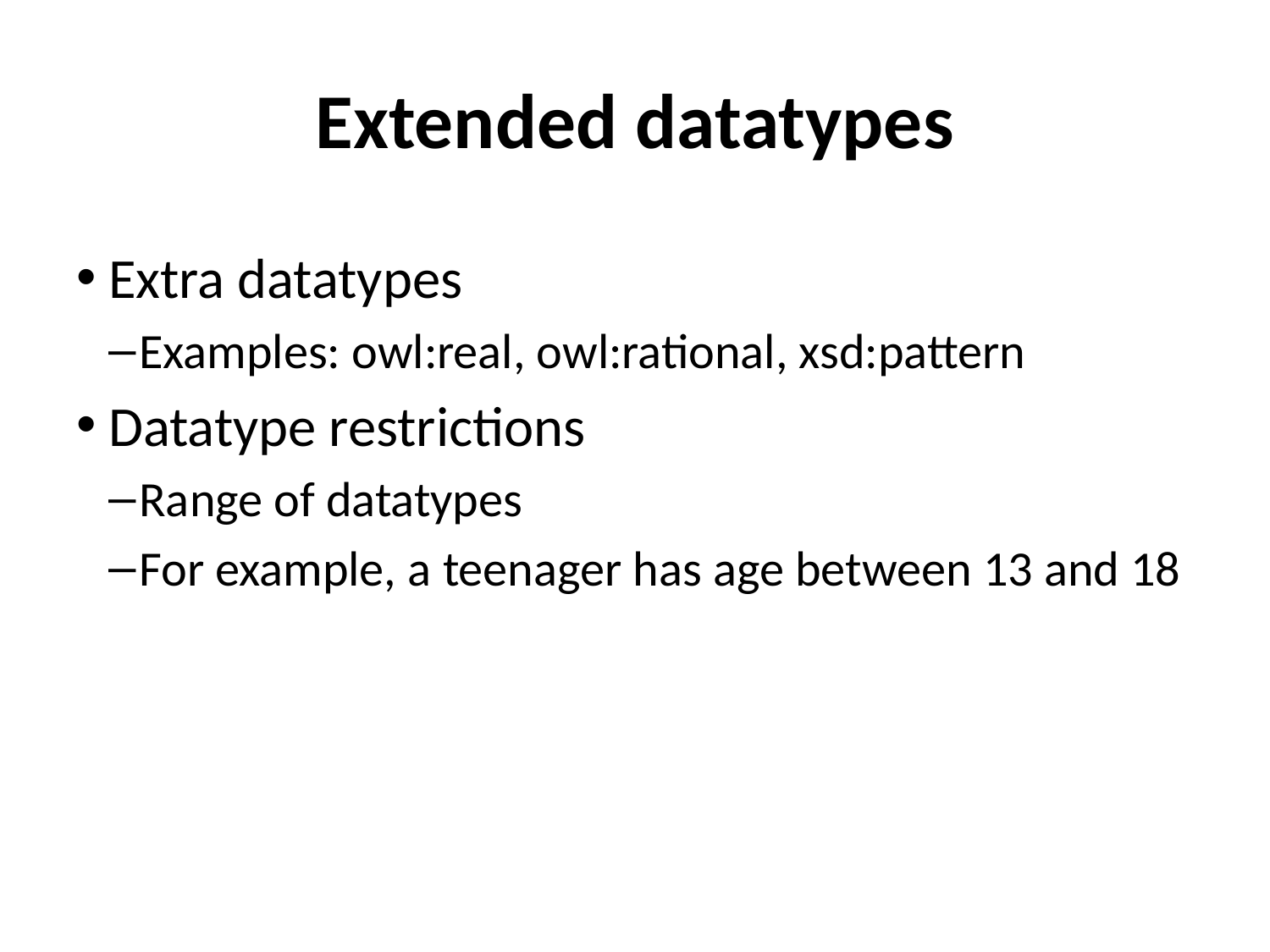

# Extended datatypes
Extra datatypes
Examples: owl:real, owl:rational, xsd:pattern
Datatype restrictions
Range of datatypes
For example, a teenager has age between 13 and 18